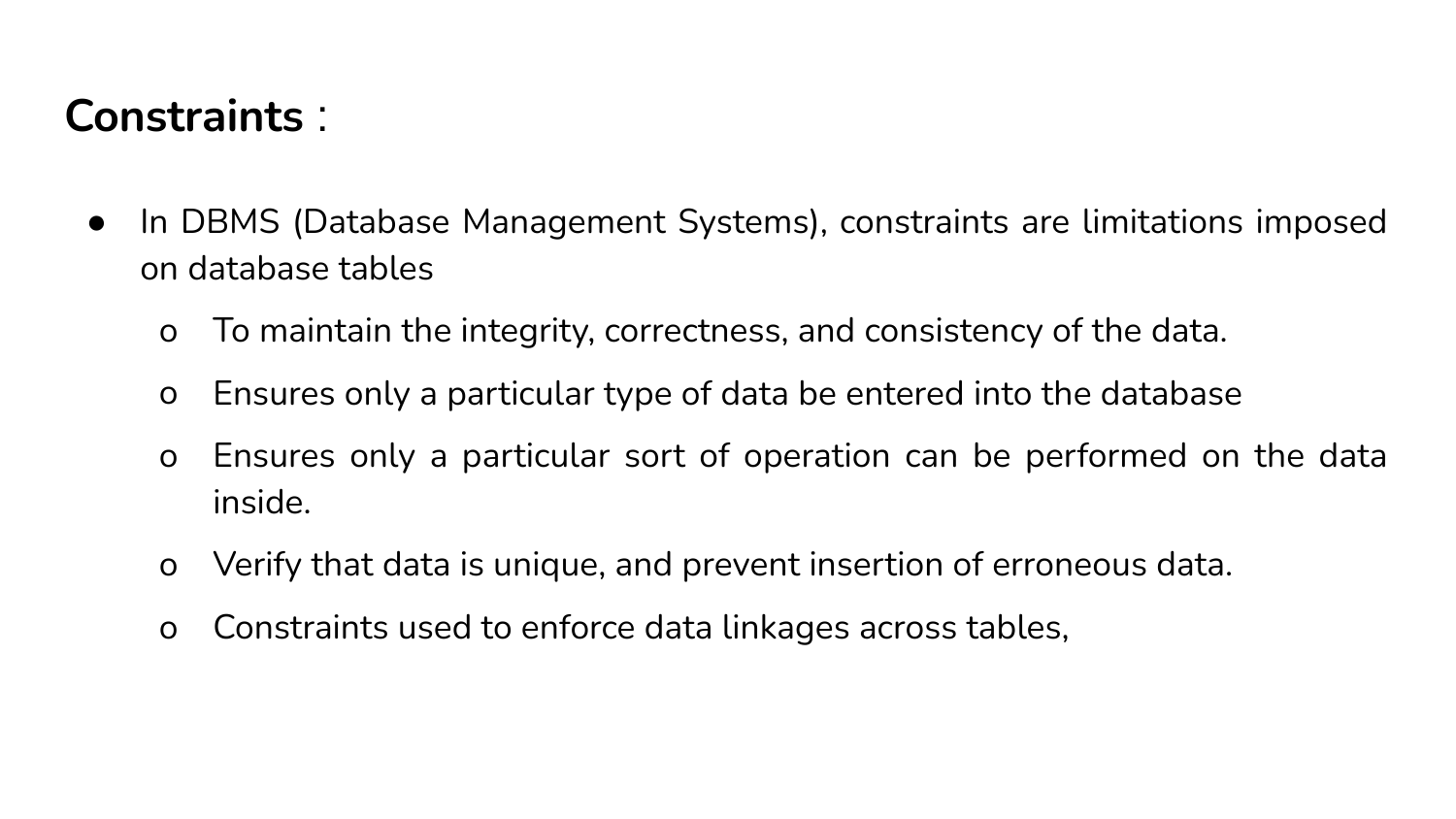

# Constraints :
In DBMS (Database Management Systems), constraints are limitations imposed on database tables
To maintain the integrity, correctness, and consistency of the data.
Ensures only a particular type of data be entered into the database
Ensures only a particular sort of operation can be performed on the data inside.
Verify that data is unique, and prevent insertion of erroneous data.
Constraints used to enforce data linkages across tables,